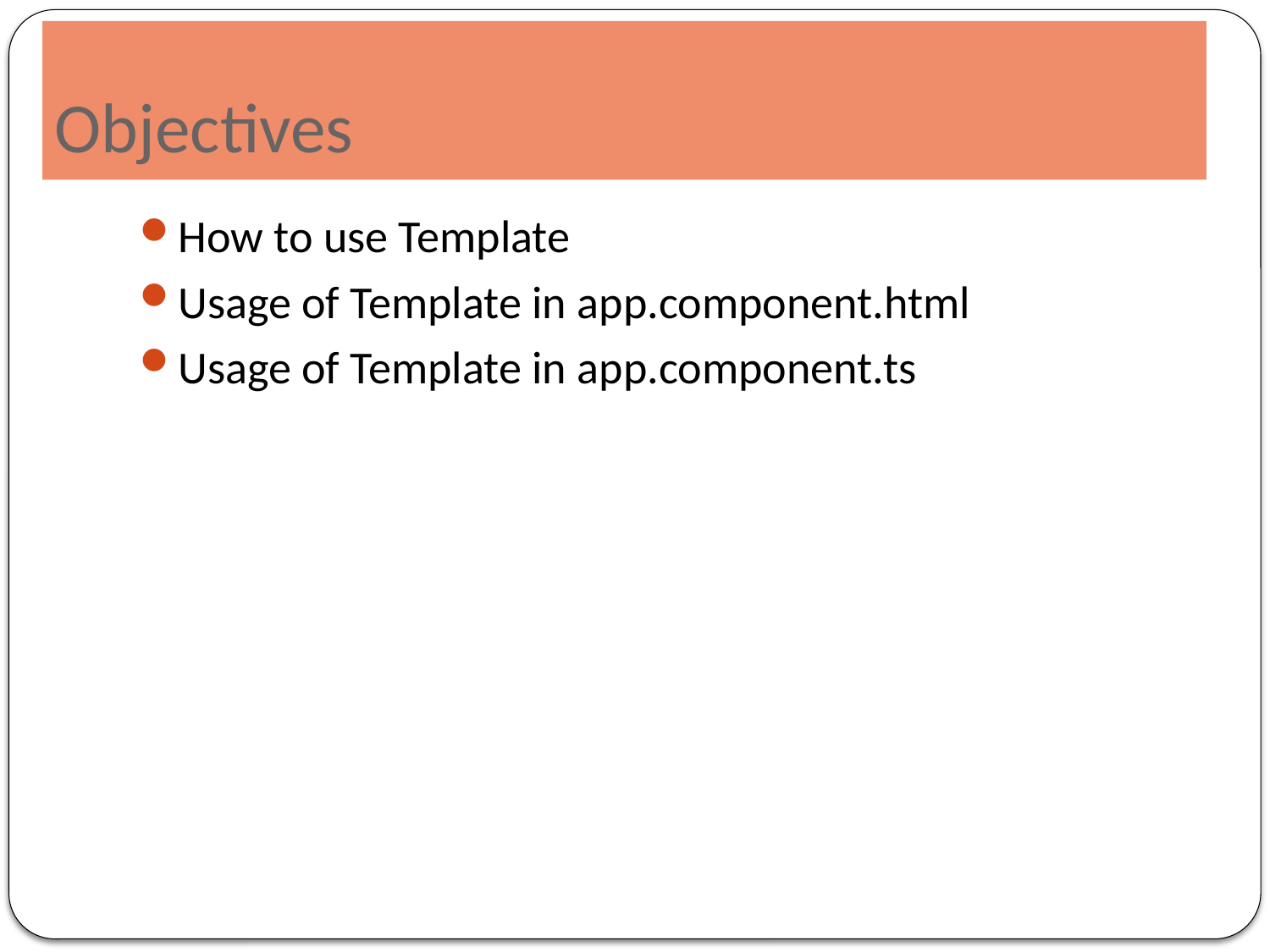

# Objectives
How to use Template
Usage of Template in app.component.html
Usage of Template in app.component.ts